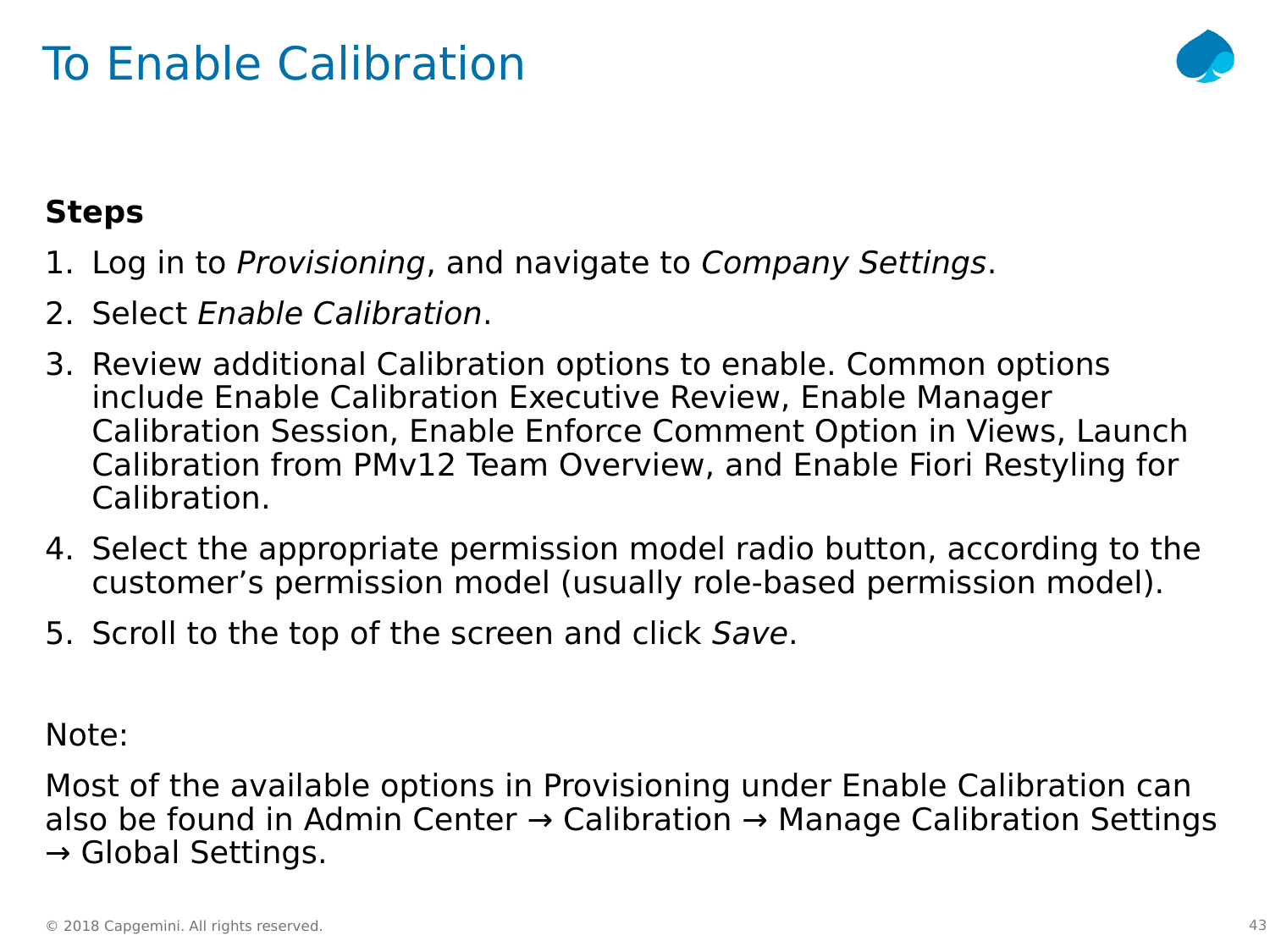

# To Enable Calibration
Steps
Log in to Provisioning, and navigate to Company Settings.
Select Enable Calibration.
Review additional Calibration options to enable. Common options include Enable Calibration Executive Review, Enable Manager Calibration Session, Enable Enforce Comment Option in Views, Launch Calibration from PMv12 Team Overview, and Enable Fiori Restyling for Calibration.
Select the appropriate permission model radio button, according to the customer’s permission model (usually role-based permission model).
Scroll to the top of the screen and click Save.

Note:
Most of the available options in Provisioning under Enable Calibration can also be found in Admin Center → Calibration → Manage Calibration Settings → Global Settings.